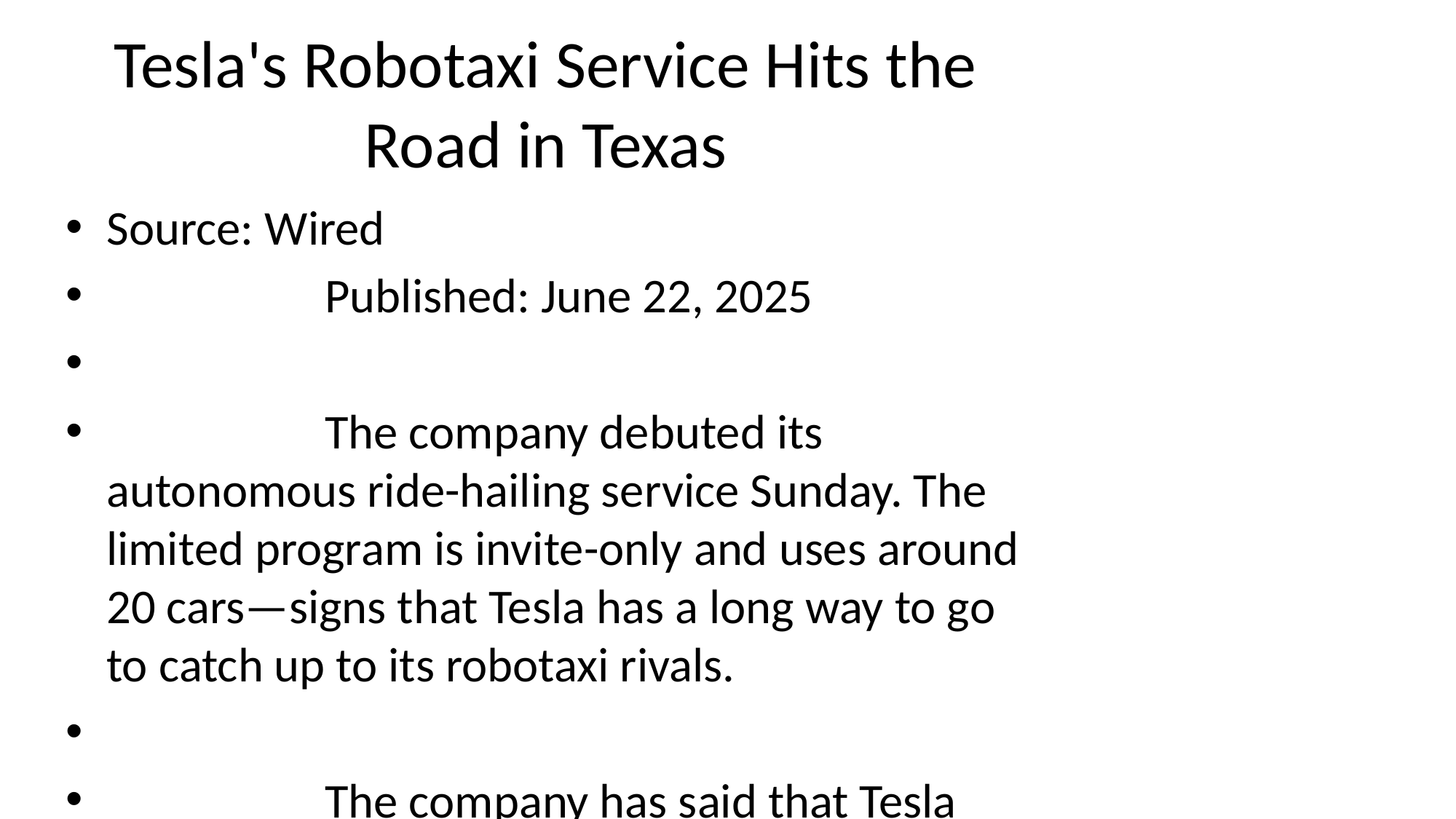

# Tesla's Robotaxi Service Hits the Road in Texas
Source: Wired
                    Published: June 22, 2025

                    The company debuted its autonomous ride-hailing service Sunday. The limited program is invite-only and uses around 20 cars—signs that Tesla has a long way to go to catch up to its robotaxi rivals.

                    The company has said that Tesla owners will eventually be able to transform their own cars into self-driving taxis that can collect fares while theyre not being used. But the company released no time… [+3287 chars]